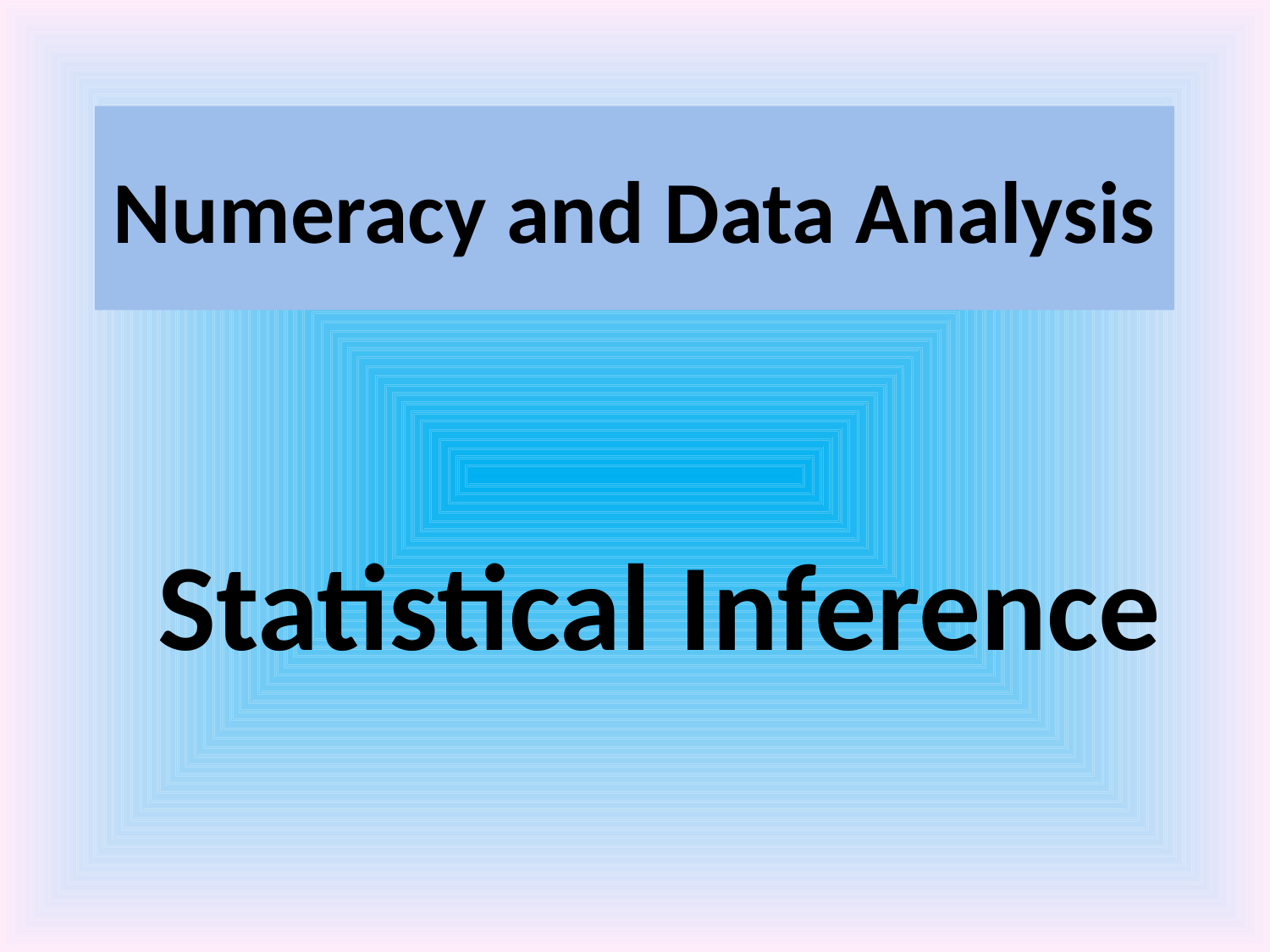

# Numeracy and Data Analysis
Statistical Inference